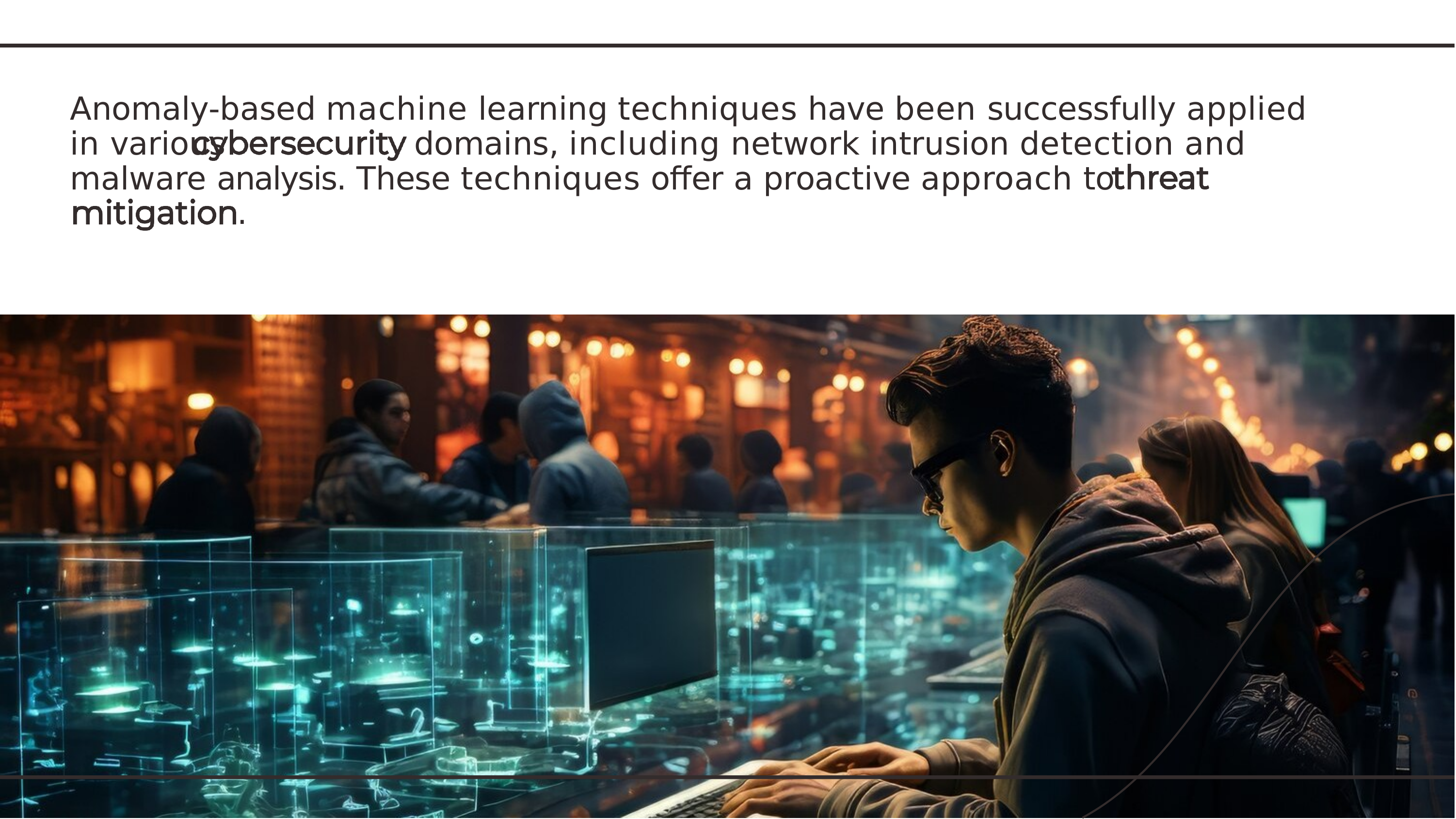

Anomaly-based machine learning techniques have been successfully applied in various	domains, including network intrusion detection and malware analysis. These techniques offer a proactive approach to
.